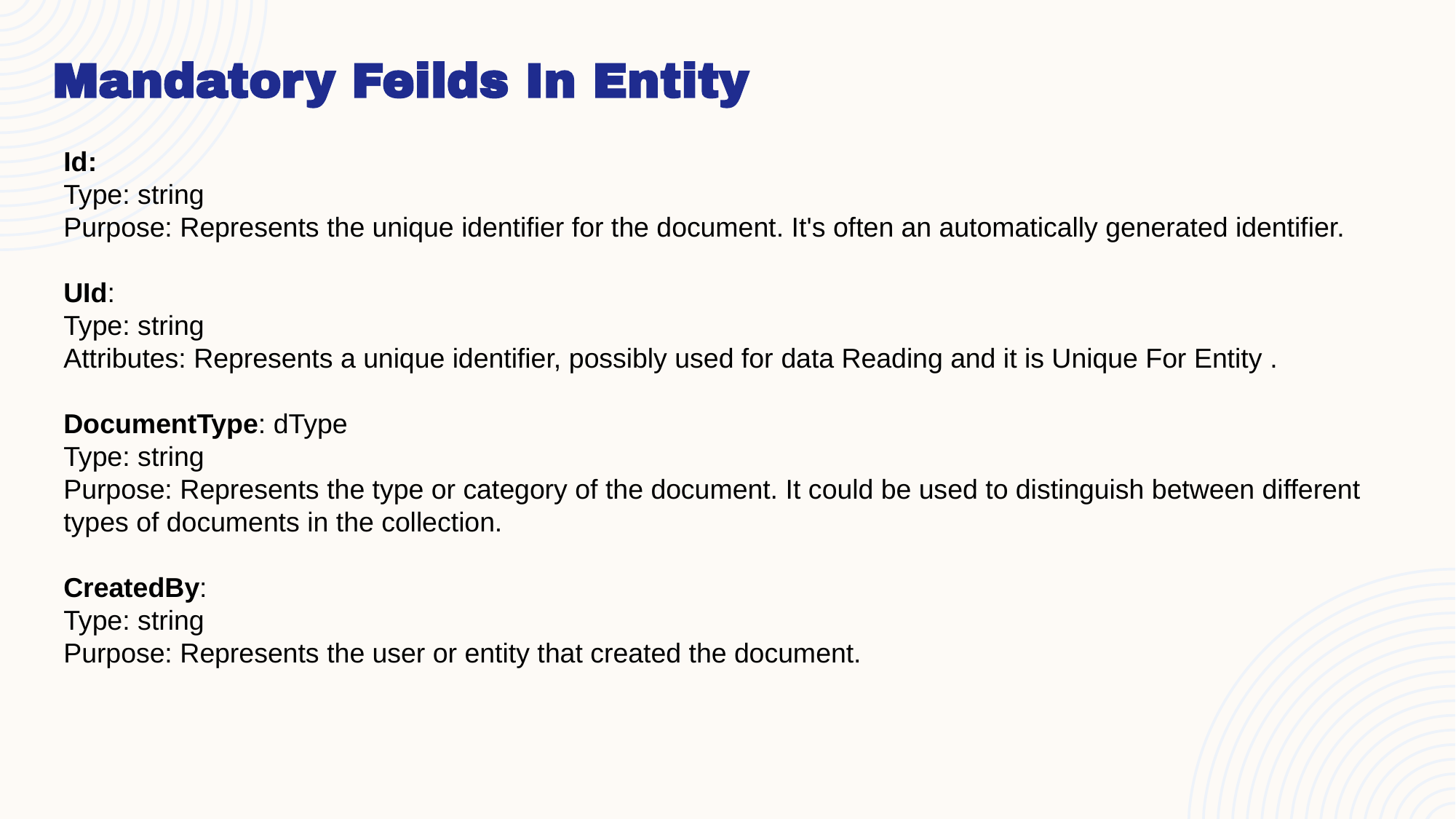

Mandatory Feilds In Entity
6
Id:
Type: string
Purpose: Represents the unique identifier for the document. It's often an automatically generated identifier.

UId:
Type: string
Attributes: Represents a unique identifier, possibly used for data Reading and it is Unique For Entity .

DocumentType: dType
Type: string
Purpose: Represents the type or category of the document. It could be used to distinguish between different types of documents in the collection.

CreatedBy:
Type: string
Purpose: Represents the user or entity that created the document.